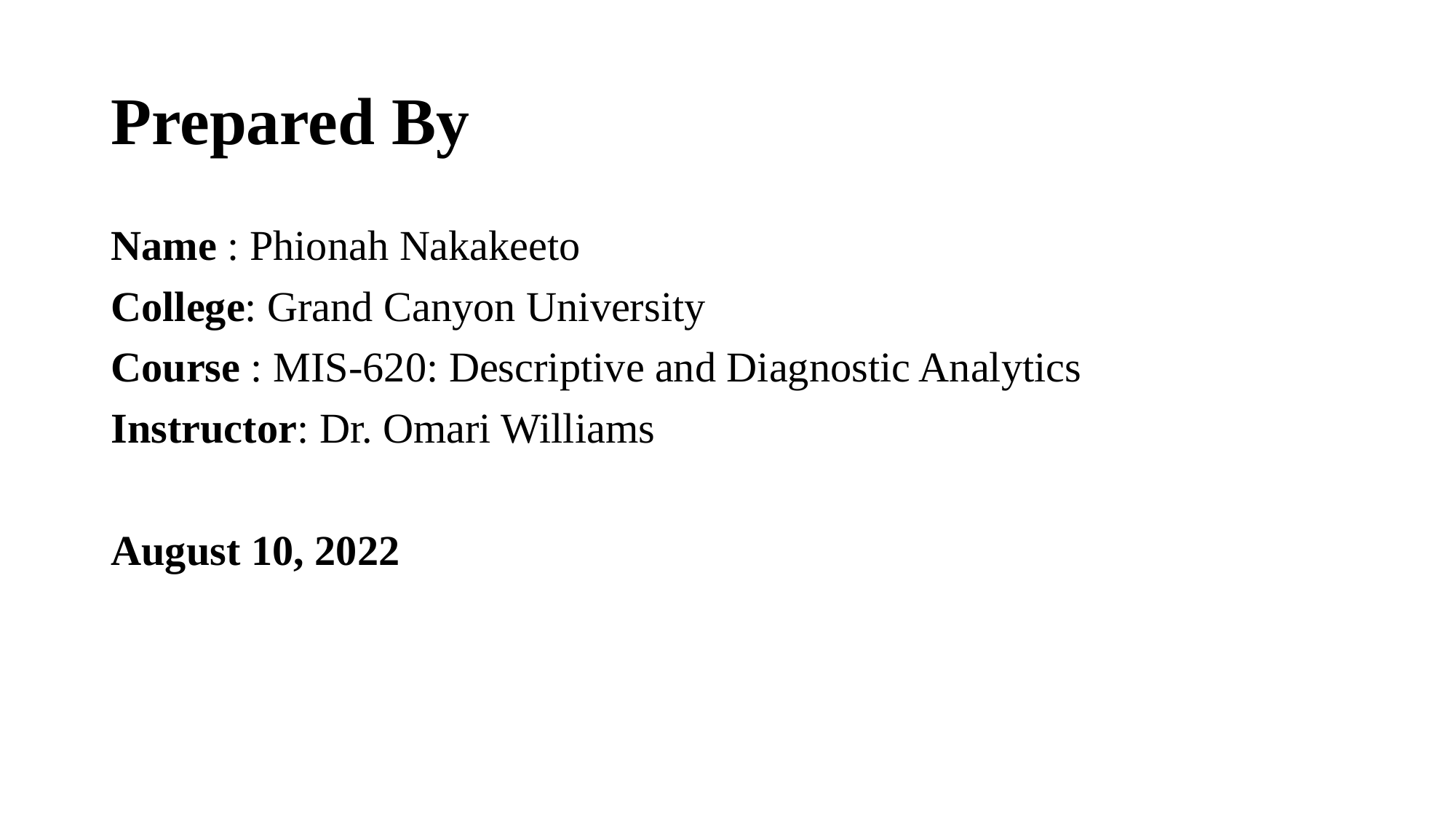

# Prepared By
Name : Phionah Nakakeeto
College: Grand Canyon University
Course : MIS-620: Descriptive and Diagnostic Analytics
Instructor: Dr. Omari Williams

August 10, 2022